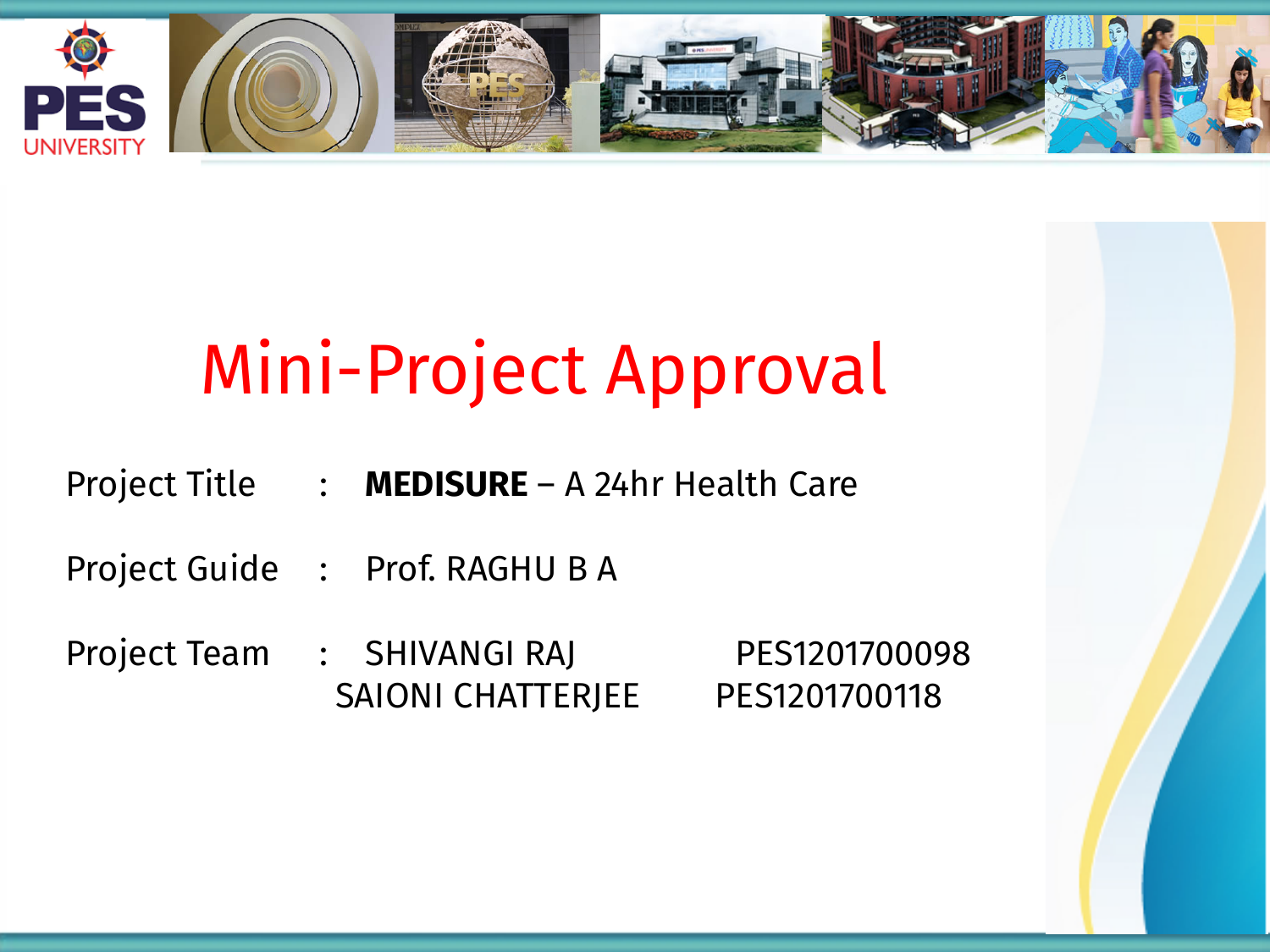

Mini-Project Approval
Project Title	:    MEDISURE – A 24hr Health Care

Project Guide	:    Prof. RAGHU B A

Project Team 	:    SHIVANGI RAJ                 PES1201700098
                             SAIONI CHATTERJEE        PES1201700118